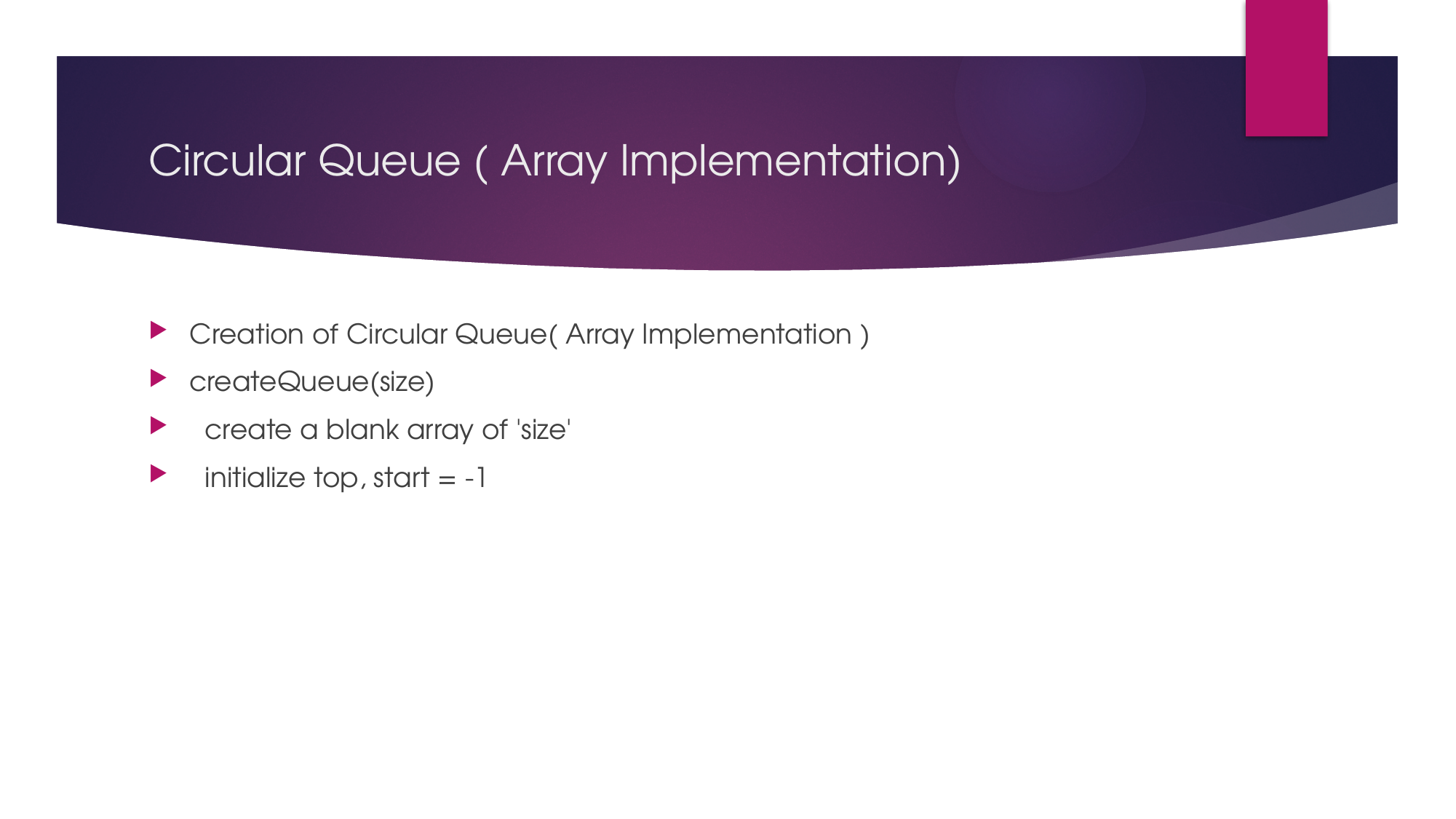

# Circular Queue ( Array Implementation)
Creation of Circular Queue( Array Implementation )
createQueue(size)
  create a blank array of 'size'
  initialize top, start = -1